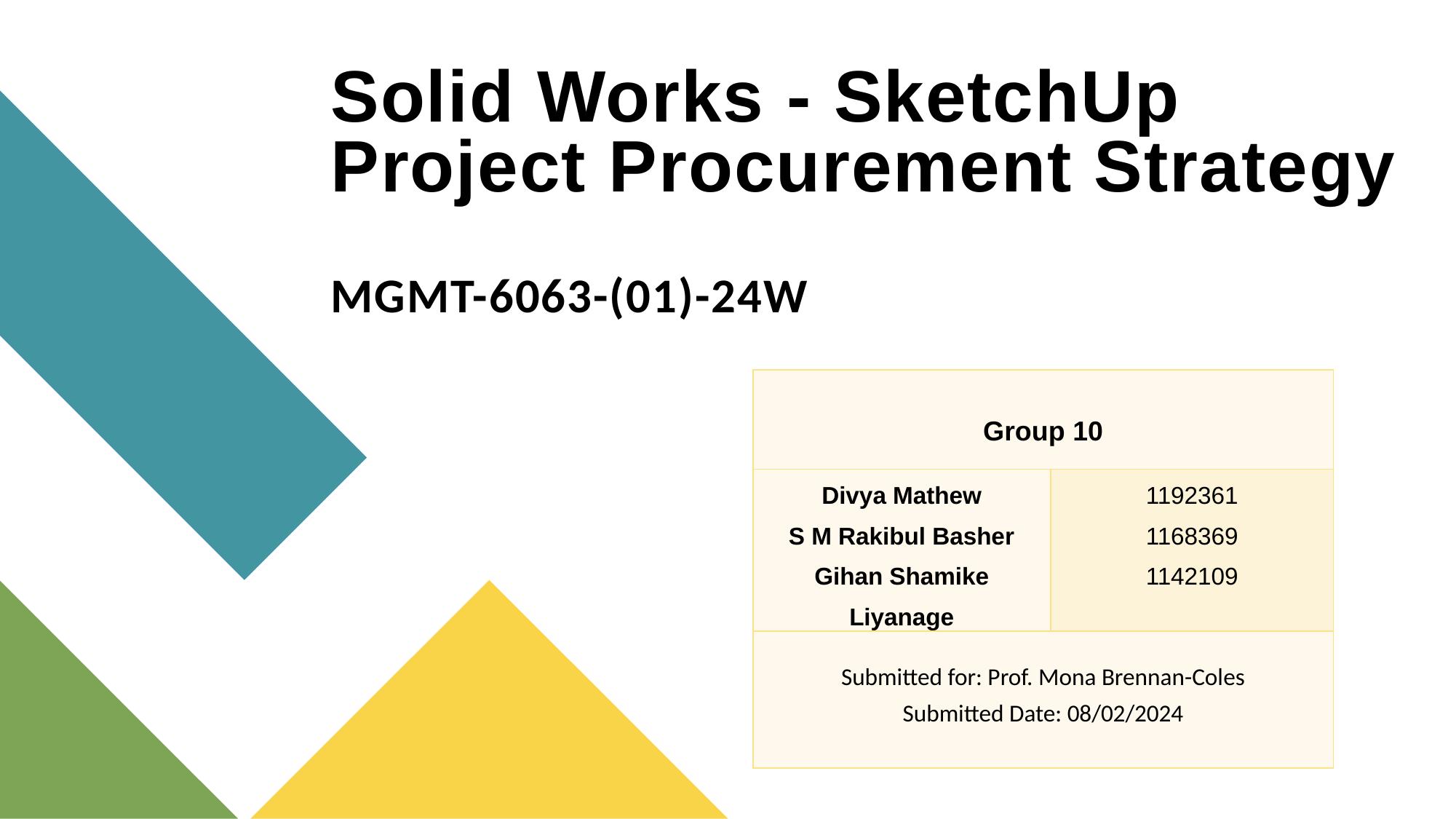

# Solid Works - SketchUp Project Procurement Strategy MGMT-6063-(01)-24W
| Group 10 |  |
| --- | --- |
| Divya Mathew S M Rakibul Basher Gihan Shamike Liyanage | 1192361 1168369 1142109 |
| Submitted for: Prof. Mona Brennan-Coles Submitted Date: 08/02/2024 |  |